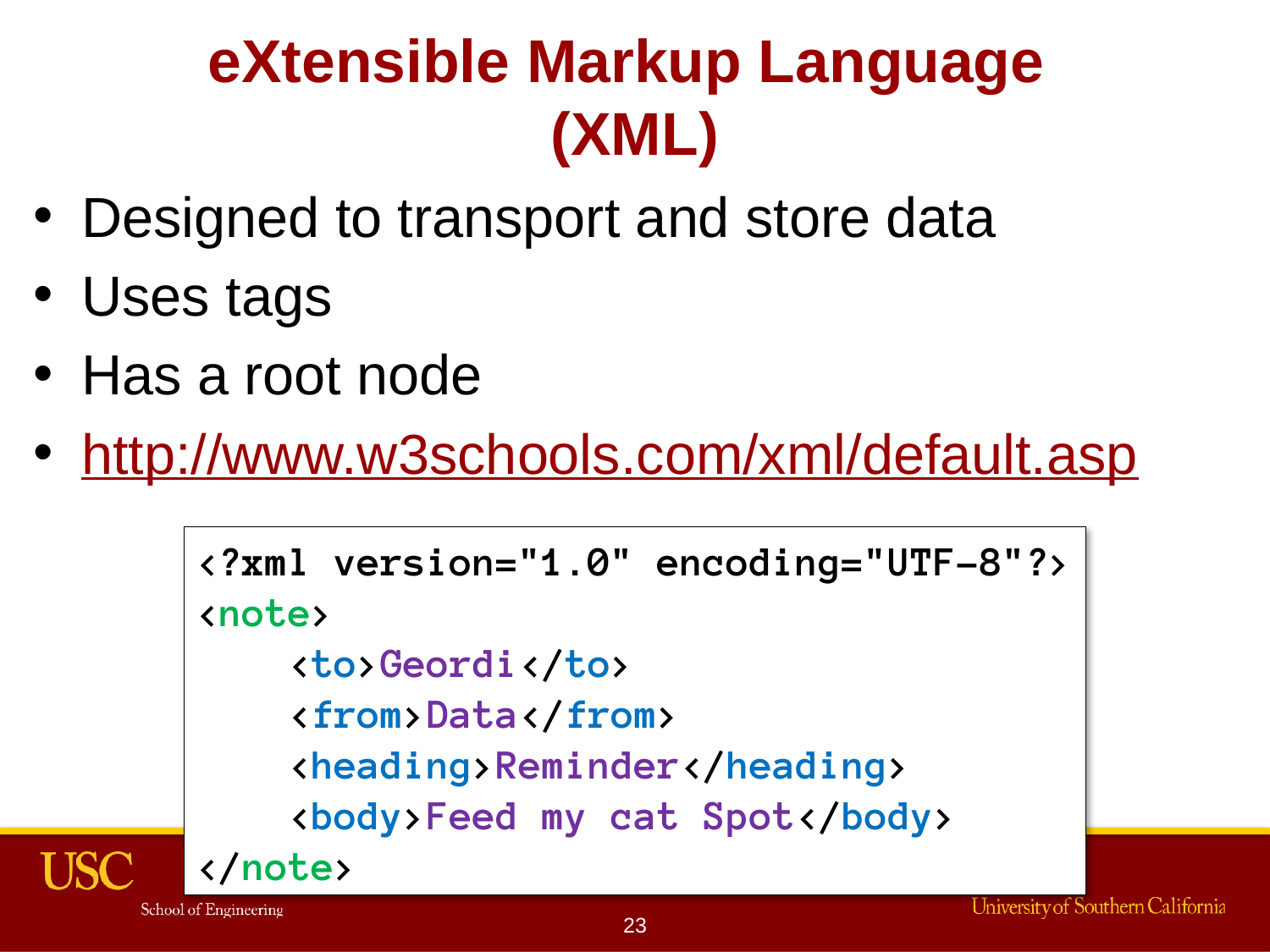

# eXtensible Markup Language (XML)
Designed to transport and store data
Uses tags
Has a root node
http://www.w3schools.com/xml/default.asp

<?xml version="1.0" encoding="UTF-8"?>
<note>
    <to>Geordi</to>
    <from>Data</from>
    <heading>Reminder</heading>
    <body>Feed my cat Spot</body>
</note>
23